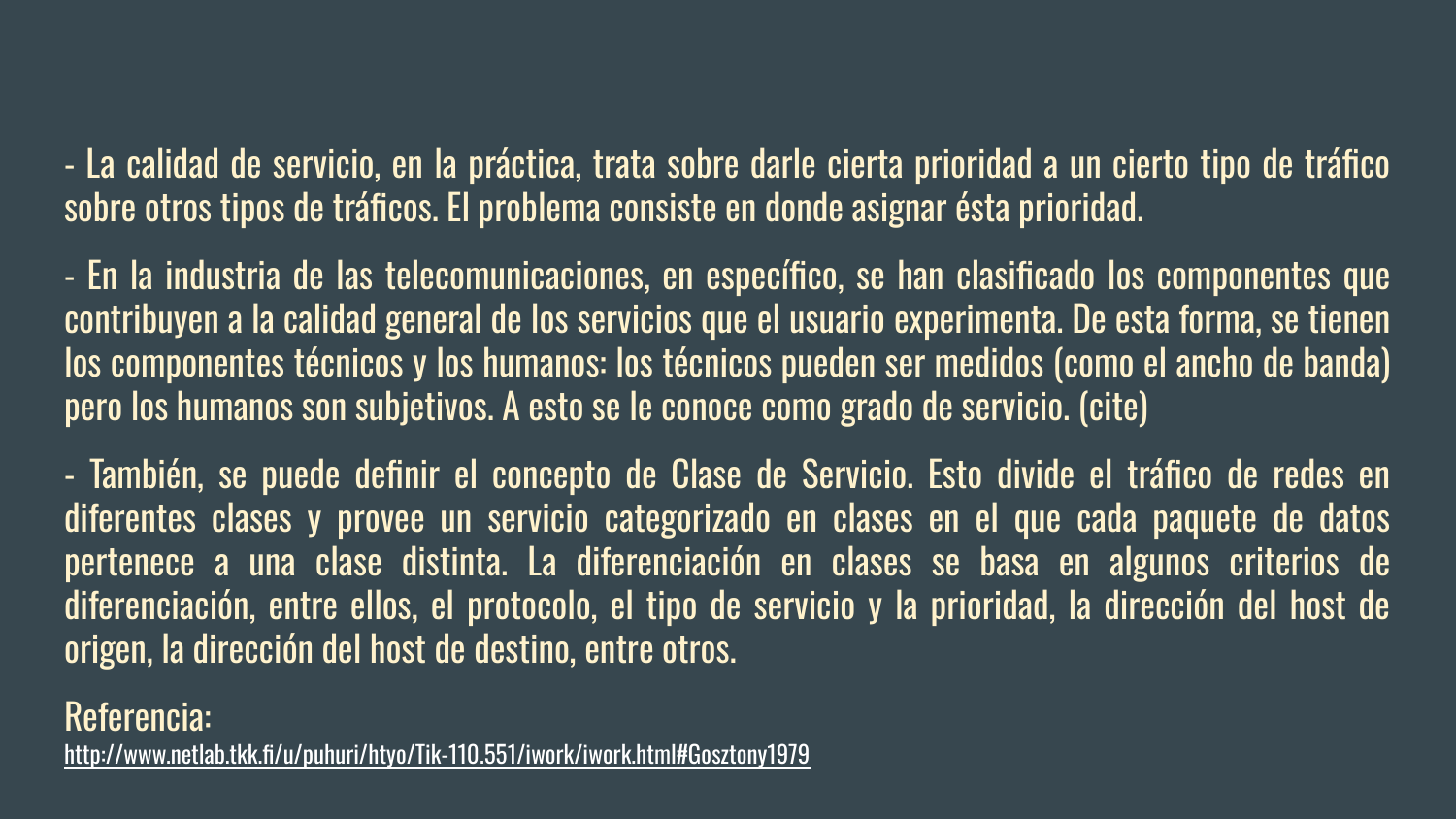

# - La calidad de servicio, en la práctica, trata sobre darle cierta prioridad a un cierto tipo de tráfico sobre otros tipos de tráficos. El problema consiste en donde asignar ésta prioridad.
- En la industria de las telecomunicaciones, en específico, se han clasificado los componentes que contribuyen a la calidad general de los servicios que el usuario experimenta. De esta forma, se tienen los componentes técnicos y los humanos: los técnicos pueden ser medidos (como el ancho de banda) pero los humanos son subjetivos. A esto se le conoce como grado de servicio. (cite)
- También, se puede definir el concepto de Clase de Servicio. Esto divide el tráfico de redes en diferentes clases y provee un servicio categorizado en clases en el que cada paquete de datos pertenece a una clase distinta. La diferenciación en clases se basa en algunos criterios de diferenciación, entre ellos, el protocolo, el tipo de servicio y la prioridad, la dirección del host de origen, la dirección del host de destino, entre otros.
Referencia:
http://www.netlab.tkk.fi/u/puhuri/htyo/Tik-110.551/iwork/iwork.html#Gosztony1979